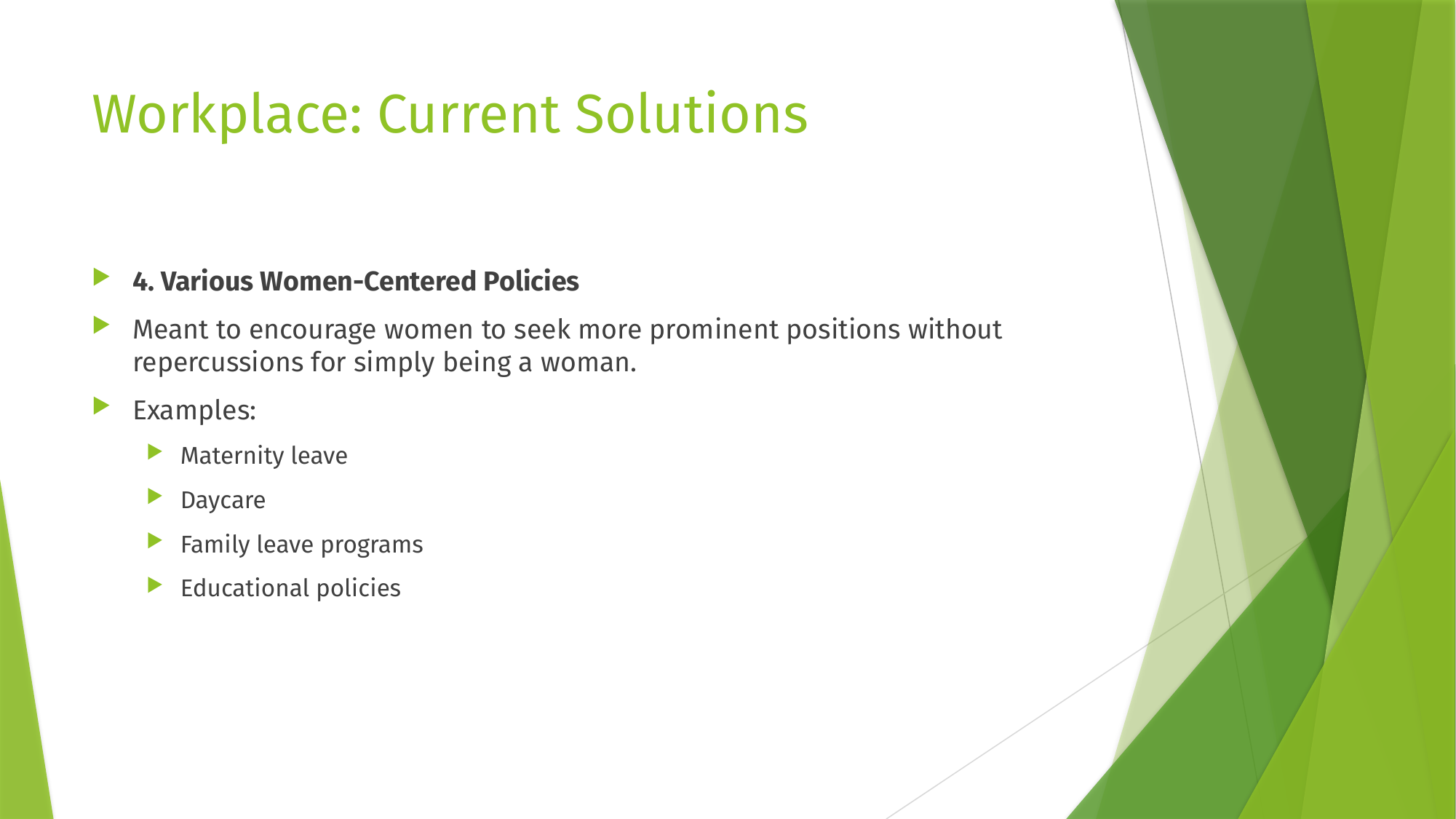

# Workplace: Current Solutions
4. Various Women-Centered Policies
Meant to encourage women to seek more prominent positions without repercussions for simply being a woman.
Examples:
Maternity leave
Daycare
Family leave programs
Educational policies